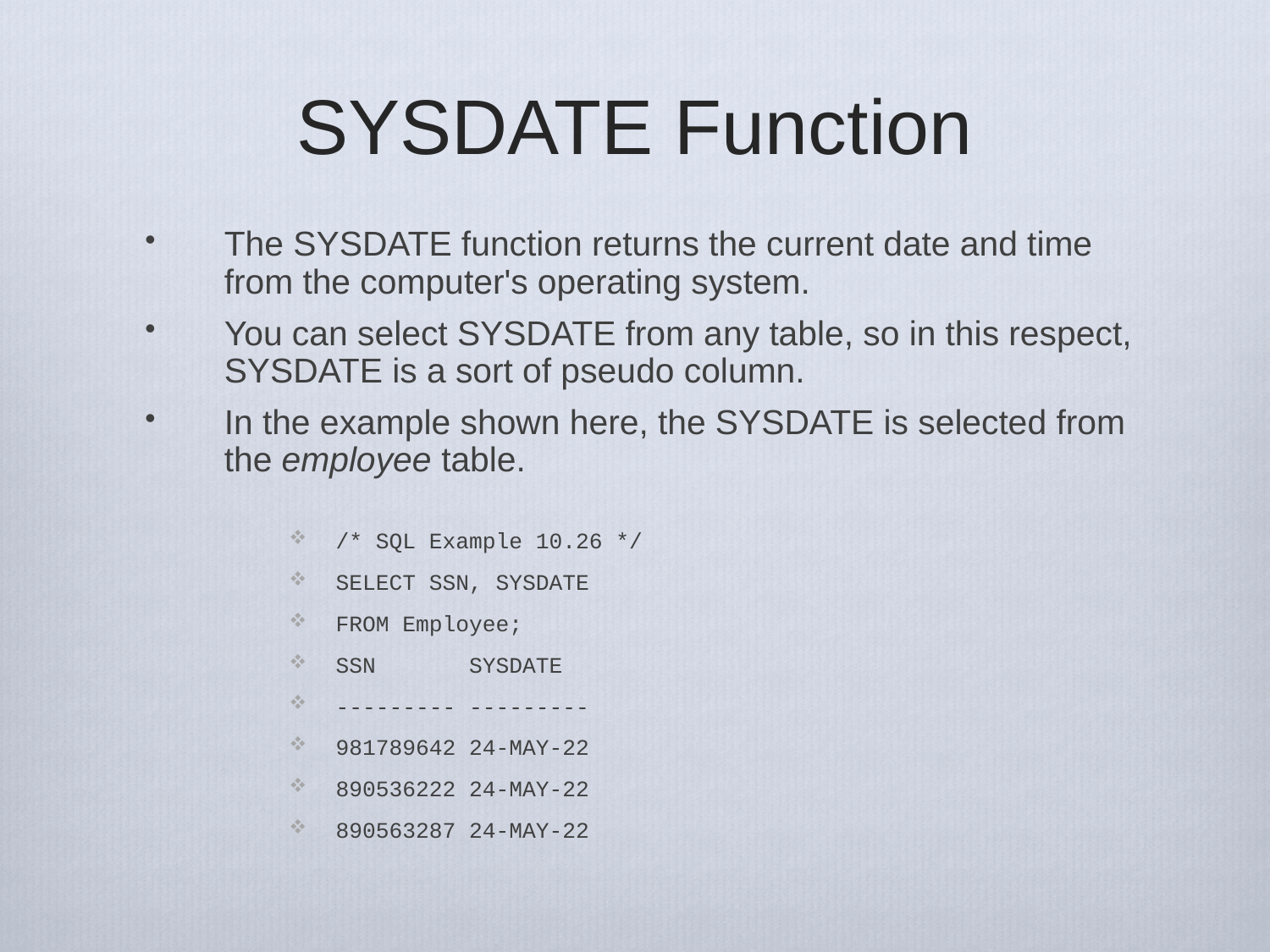

# SYSDATE Function
The SYSDATE function returns the current date and time from the computer's operating system.
You can select SYSDATE from any table, so in this respect, SYSDATE is a sort of pseudo column.
In the example shown here, the SYSDATE is selected from the employee table.

/* SQL Example 10.26 */
SELECT SSN, SYSDATE
FROM Employee;
SSN       SYSDATE
--------- ---------
981789642 24-MAY-22
890536222 24-MAY-22
890563287 24-MAY-22